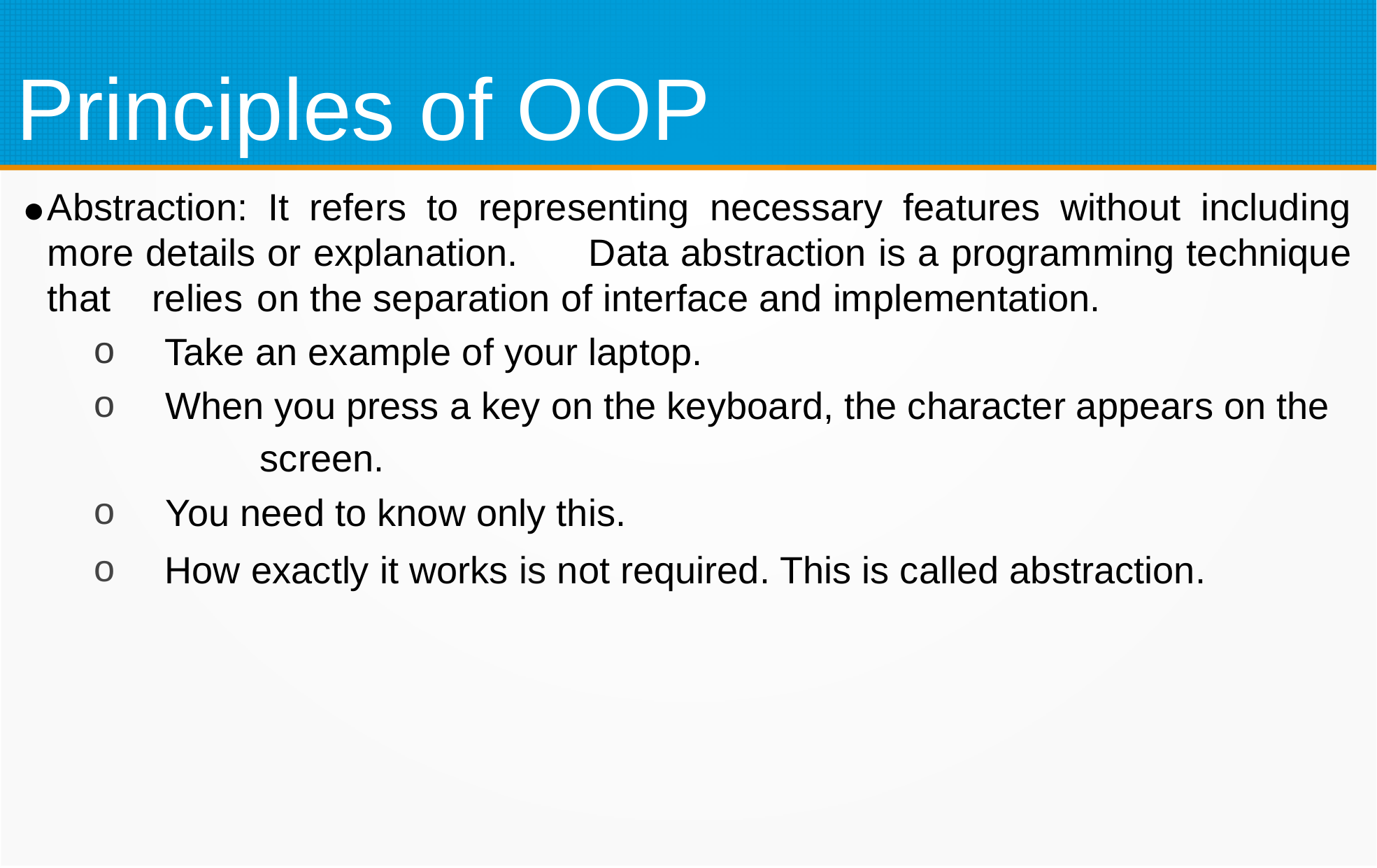

Principles of OOP

Abstraction: It refers to representing necessary features without including more details or explanation.	 Data abstraction is a programming technique that	relies	on the separation of interface and implementation.
Take an example of your laptop.
When you press a key on the keyboard, the character appears on the
	    screen.
You need to know only this.
How exactly it works is not required. This is called abstraction.